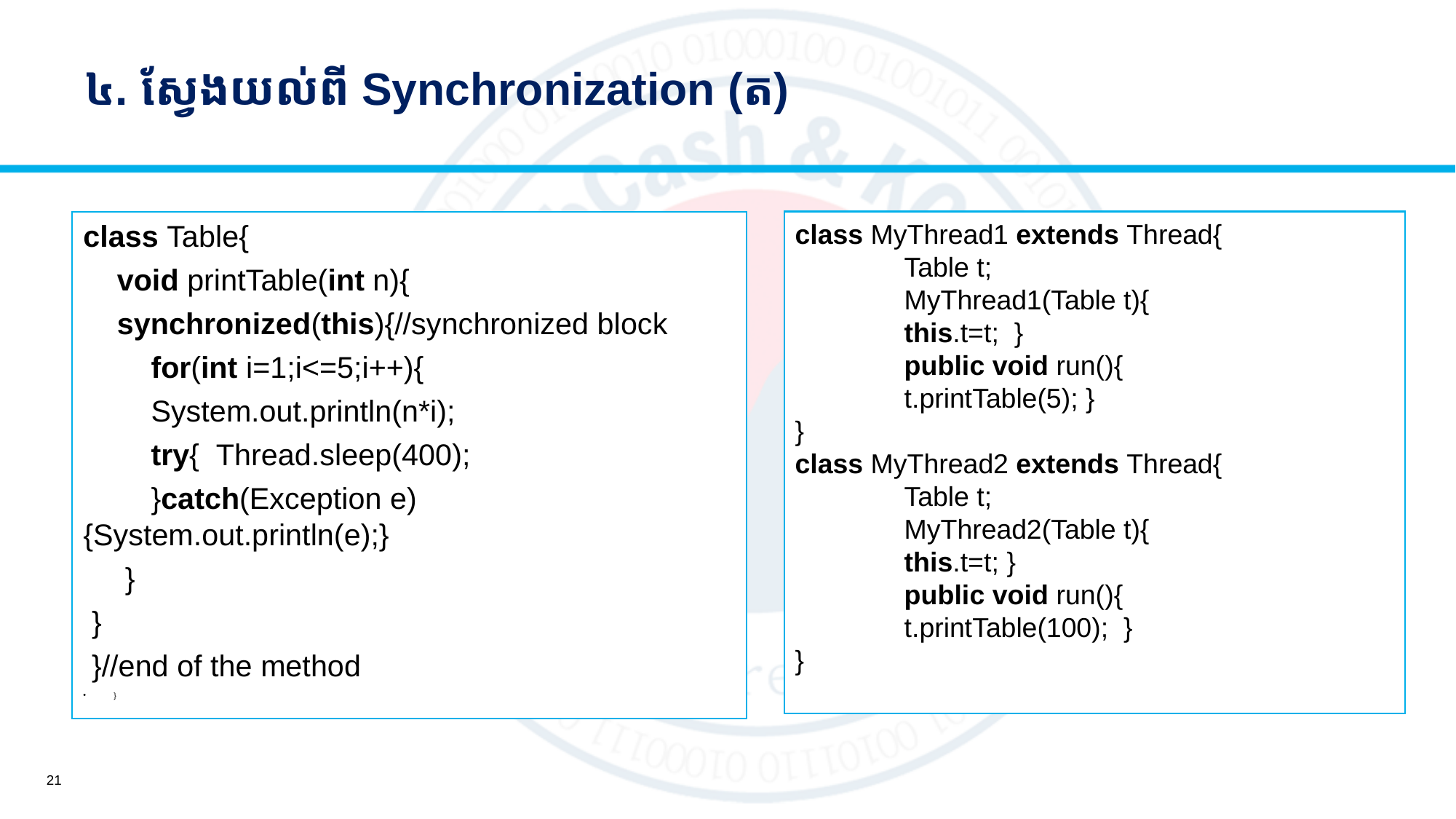

# ៤. ស្វែងយល់ពី Synchronization (ត)
class Table{
	void printTable(int n){
   	synchronized(this){//synchronized block
     	for(int i=1;i<=5;i++){
      	System.out.println(n*i);
      	try{  Thread.sleep(400);
      	}catch(Exception e){System.out.println(e);}
     }
​​​​ }
 }//end of the method
}

class MyThread1 extends Thread{
	Table t;
	MyThread1(Table t){
	this.t=t;  }
	public void run(){
	t.printTable(5); }
}
class MyThread2 extends Thread{
	Table t;
	MyThread2(Table t){
	this.t=t; }
	public void run(){
	t.printTable(100);  }
}

21